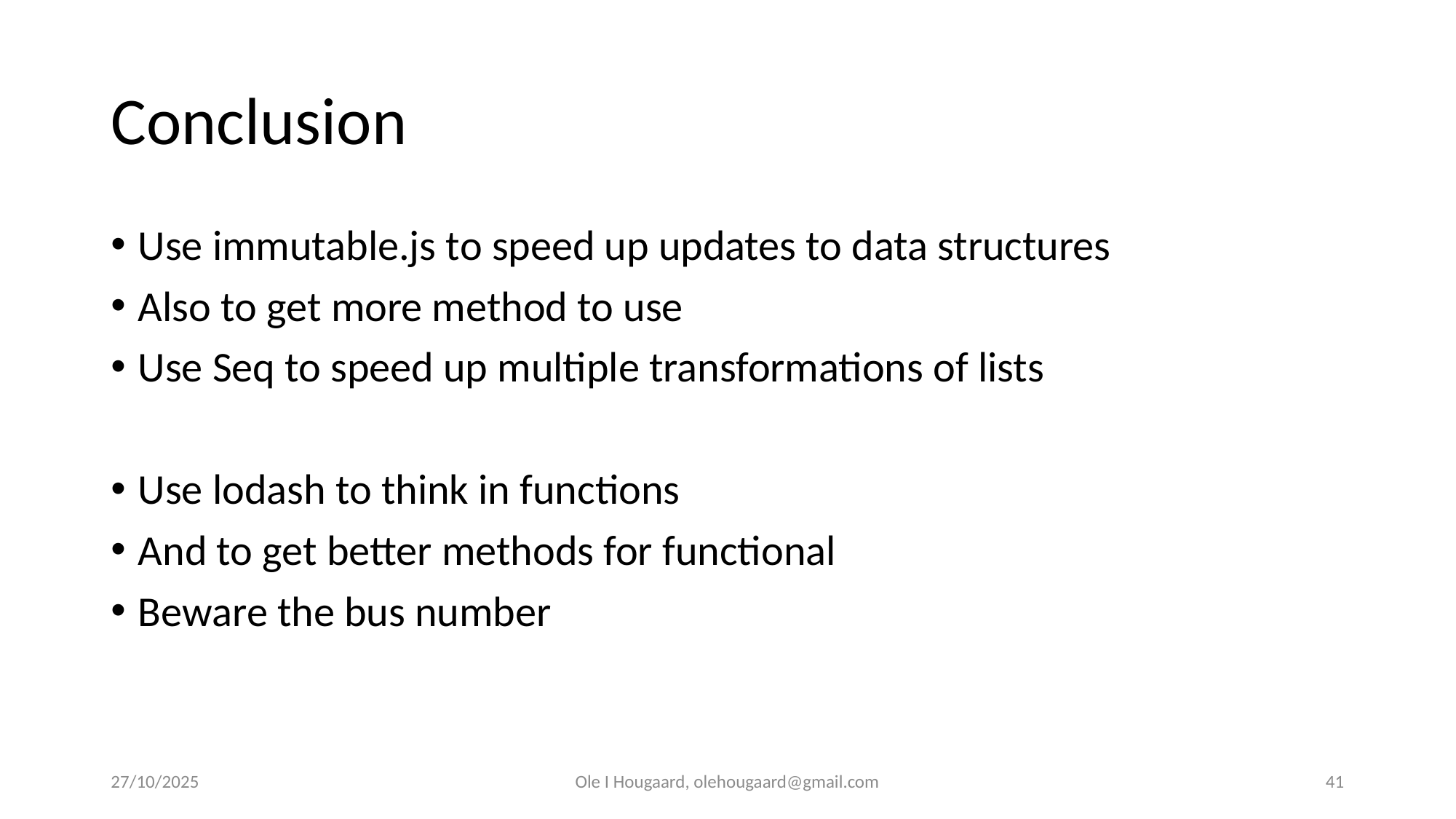

# Conclusion
Use immutable.js to speed up updates to data structures
Also to get more method to use
Use Seq to speed up multiple transformations of lists

Use lodash to think in functions
And to get better methods for functional
Beware the bus number
27/10/2025
Ole I Hougaard, olehougaard@gmail.com
41